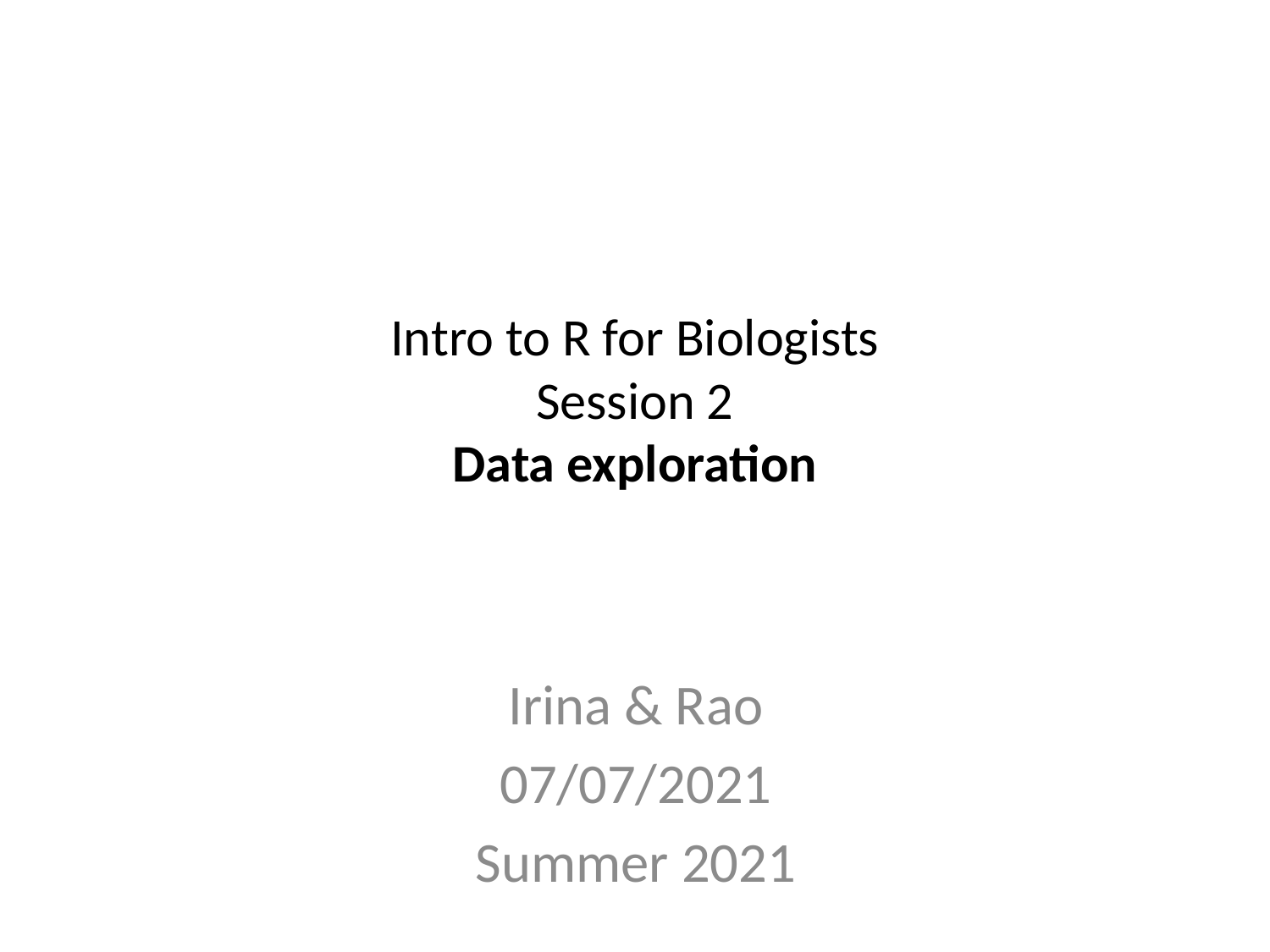

# Intro to R for Biologists Session 2 Data exploration
Irina & Rao
07/07/2021
Summer 2021